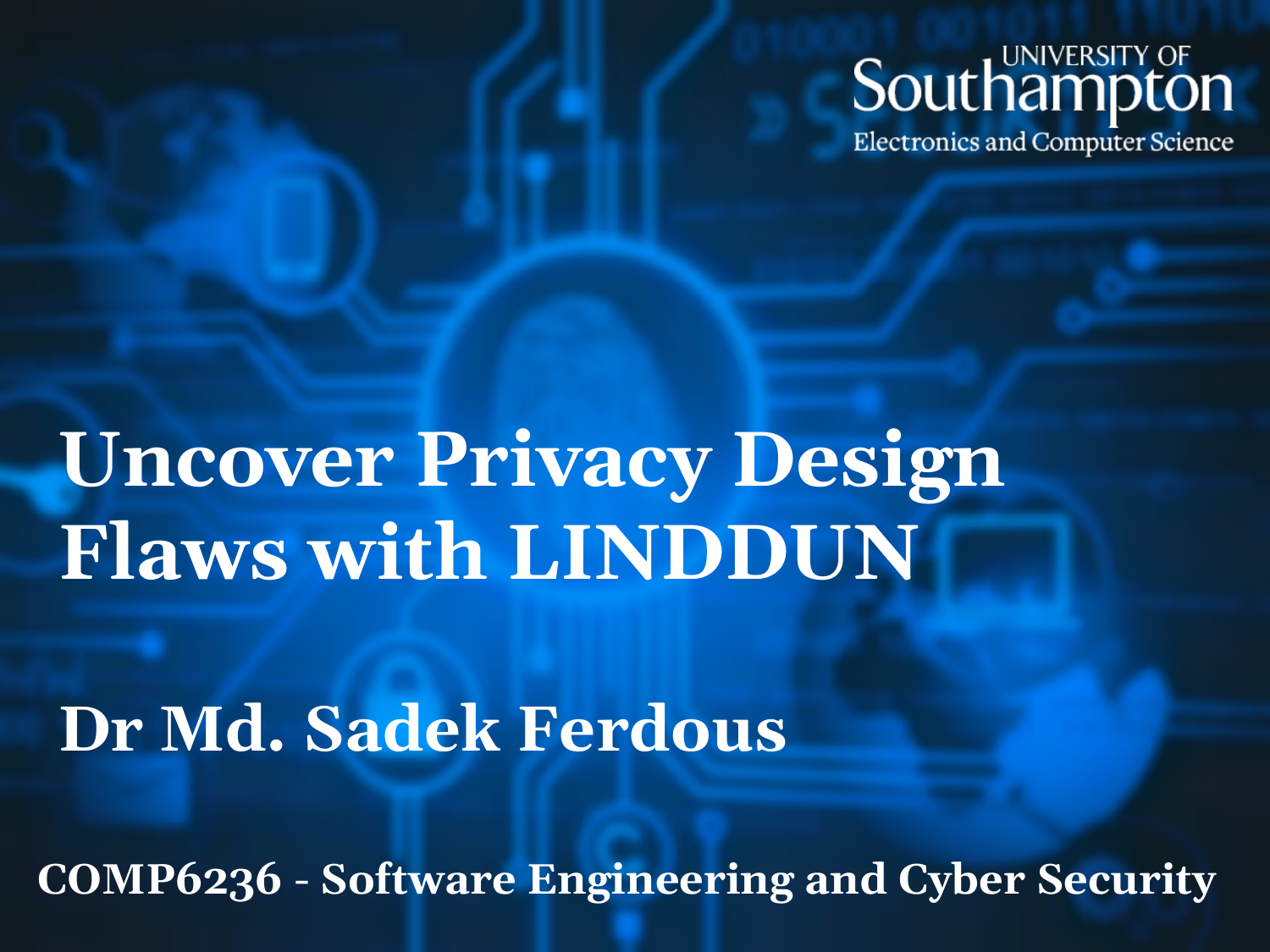

# Uncover Privacy Design Flaws with LINDDUN Dr Md. Sadek Ferdous
COMP6236 - Software Engineering and Cyber Security